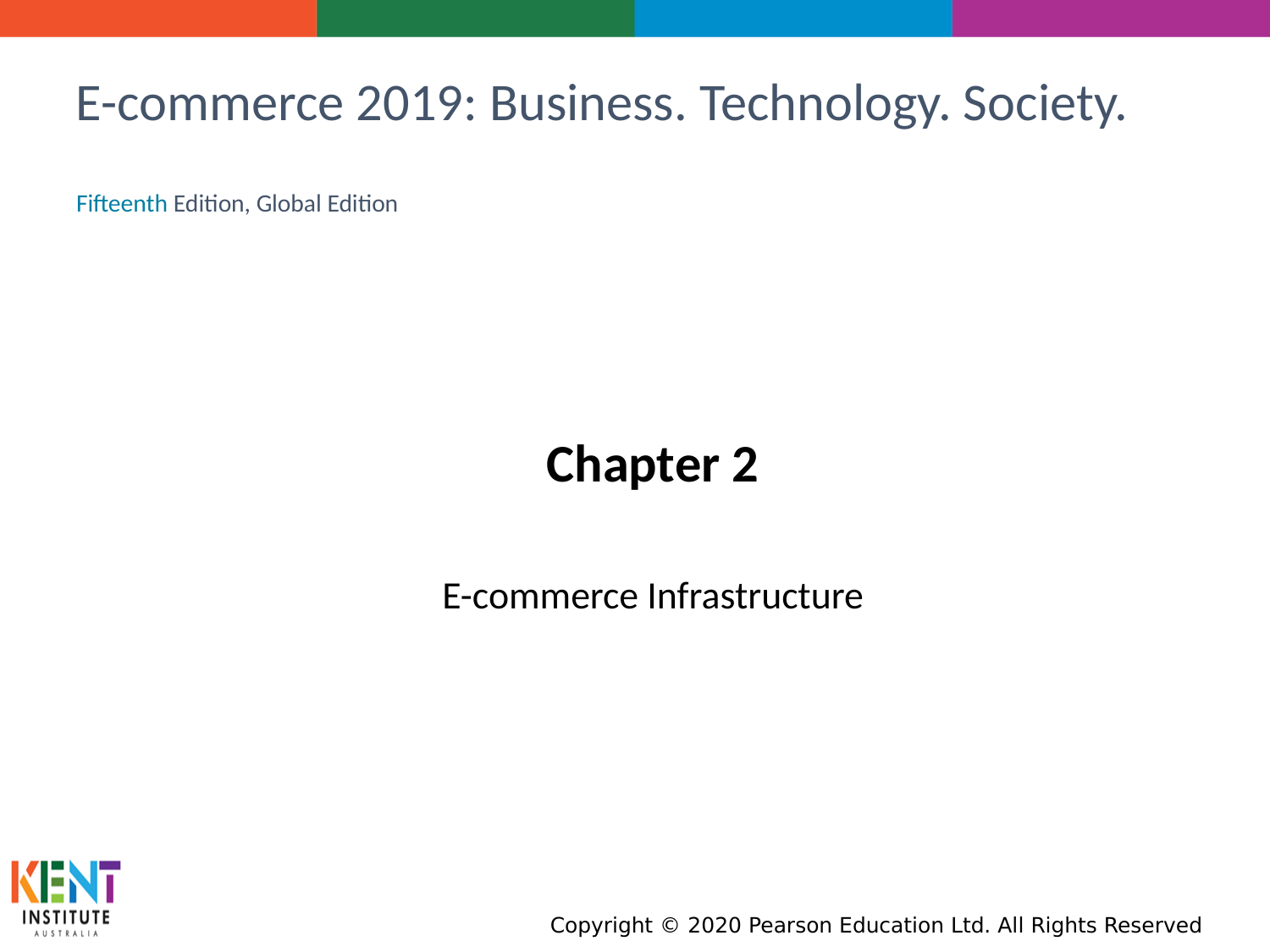

# E-commerce 2019: Business. Technology. Society.
Fifteenth Edition, Global Edition
Chapter 2
E-commerce Infrastructure
Slides in this presentation contain hyperlinks. JAWS users should be able to get a list of links by using INSERT+F7
Copyright © 2020 Pearson Education Ltd. All Rights Reserved